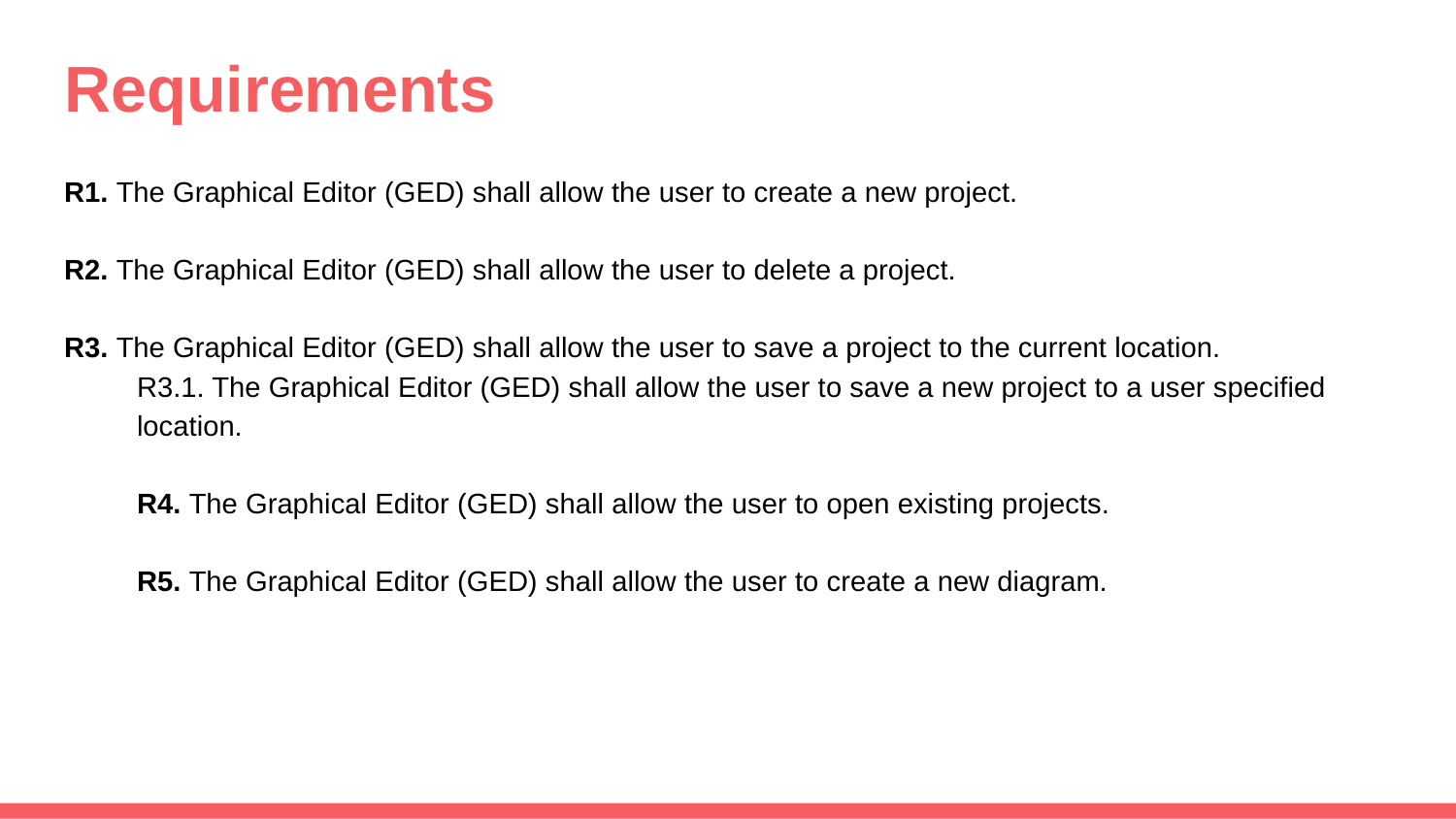

# Requirements
R1. The Graphical Editor (GED) shall allow the user to create a new project.

R2. The Graphical Editor (GED) shall allow the user to delete a project.

R3. The Graphical Editor (GED) shall allow the user to save a project to the current location.
R3.1. The Graphical Editor (GED) shall allow the user to save a new project to a user specified location.

R4. The Graphical Editor (GED) shall allow the user to open existing projects.

R5. The Graphical Editor (GED) shall allow the user to create a new diagram.